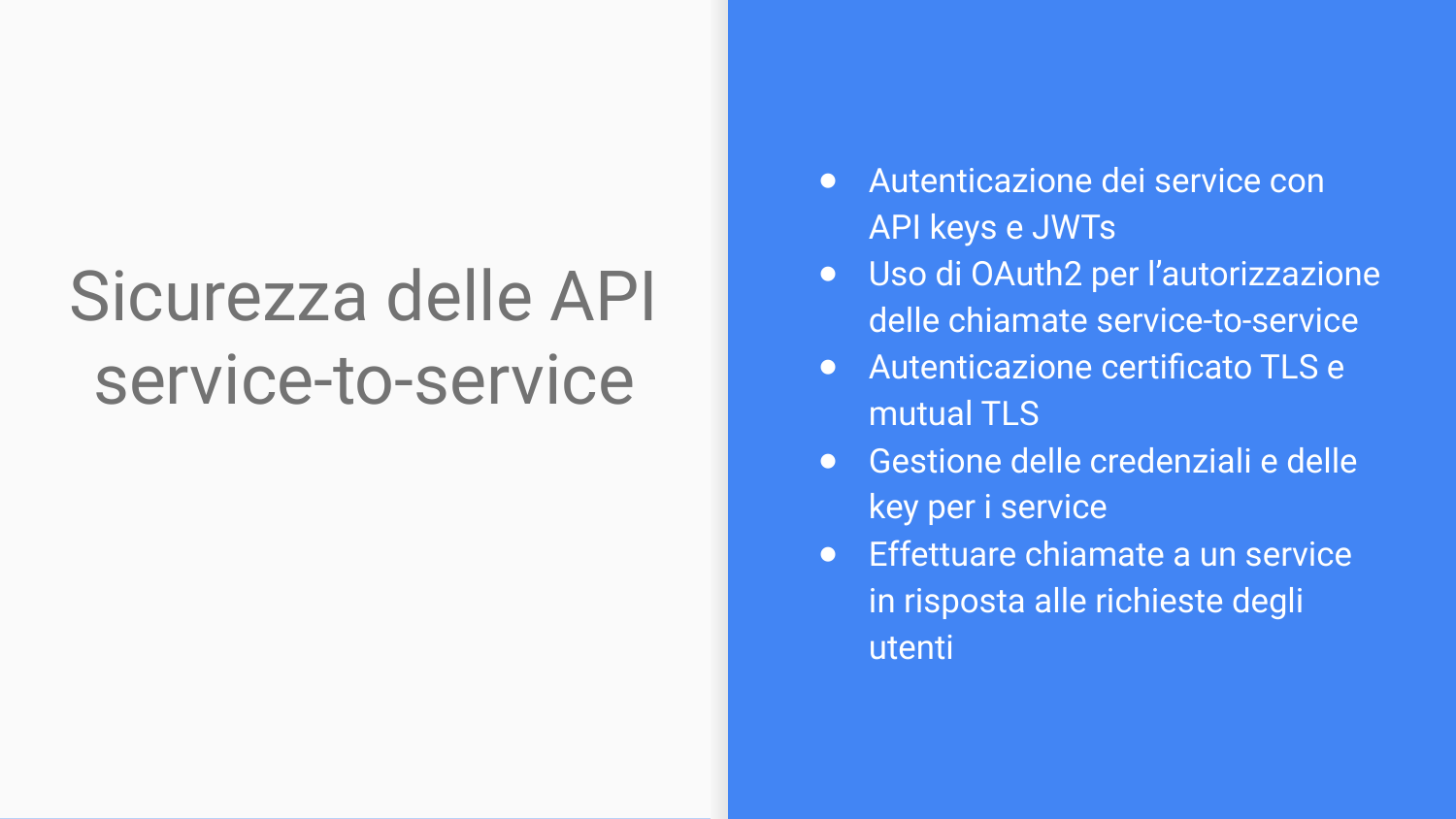

Autenticazione dei service con API keys e JWTs
Uso di OAuth2 per l’autorizzazione delle chiamate service-to-service
Autenticazione certificato TLS e mutual TLS
Gestione delle credenziali e delle key per i service
Effettuare chiamate a un service in risposta alle richieste degli utenti
# Sicurezza delle API service-to-service